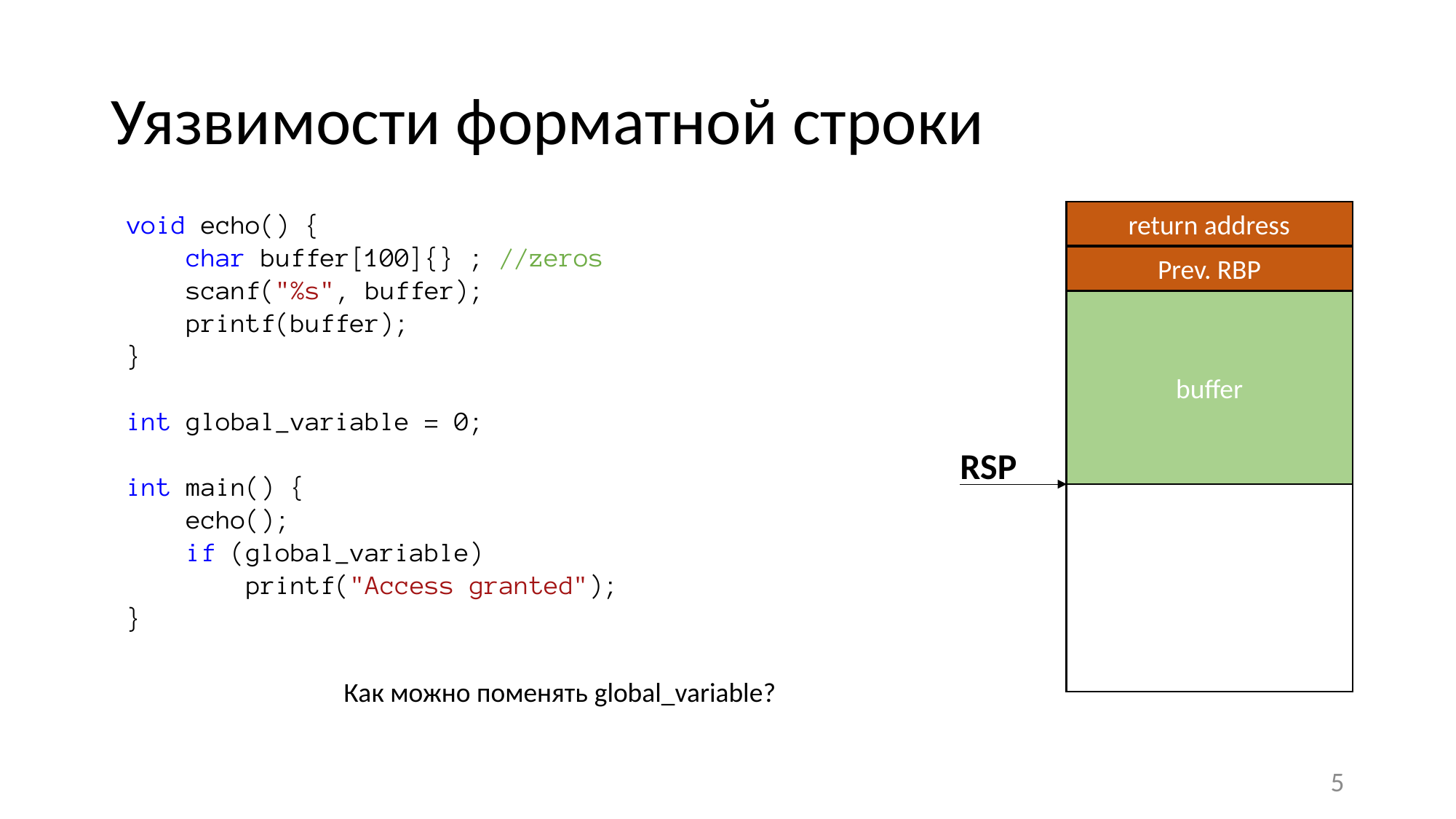

# Уязвимости форматной строки
void echo() {
    char buffer[100]{} ; //zeros
    scanf("%s", buffer);
    printf(buffer);
}

int global_variable = 0;

int main() {
    echo();
    if (global_variable)
        printf("Access granted");
}
return address

Prev. RBP
buffer
RSP
Как можно поменять global_variable?
5